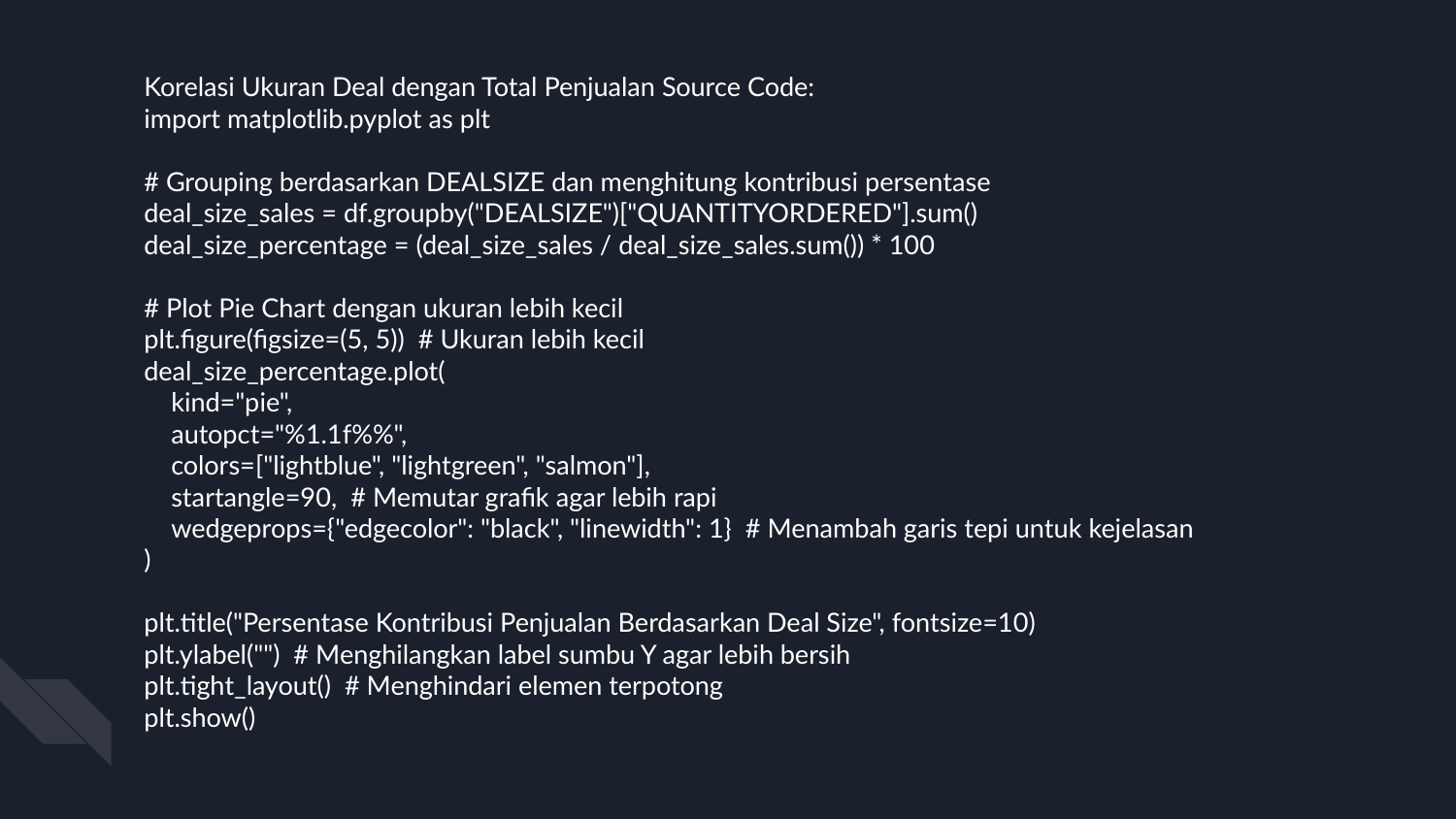

Korelasi Ukuran Deal dengan Total Penjualan Source Code:
import matplotlib.pyplot as plt

# Grouping berdasarkan DEALSIZE dan menghitung kontribusi persentase
deal_size_sales = df.groupby("DEALSIZE")["QUANTITYORDERED"].sum()
deal_size_percentage = (deal_size_sales / deal_size_sales.sum()) * 100

# Plot Pie Chart dengan ukuran lebih kecil
plt.figure(figsize=(5, 5))  # Ukuran lebih kecil
deal_size_percentage.plot(
    kind="pie",
    autopct="%1.1f%%",
    colors=["lightblue", "lightgreen", "salmon"],
    startangle=90,  # Memutar grafik agar lebih rapi
    wedgeprops={"edgecolor": "black", "linewidth": 1}  # Menambah garis tepi untuk kejelasan
)

plt.title("Persentase Kontribusi Penjualan Berdasarkan Deal Size", fontsize=10)
plt.ylabel("")  # Menghilangkan label sumbu Y agar lebih bersih
plt.tight_layout()  # Menghindari elemen terpotong
plt.show()